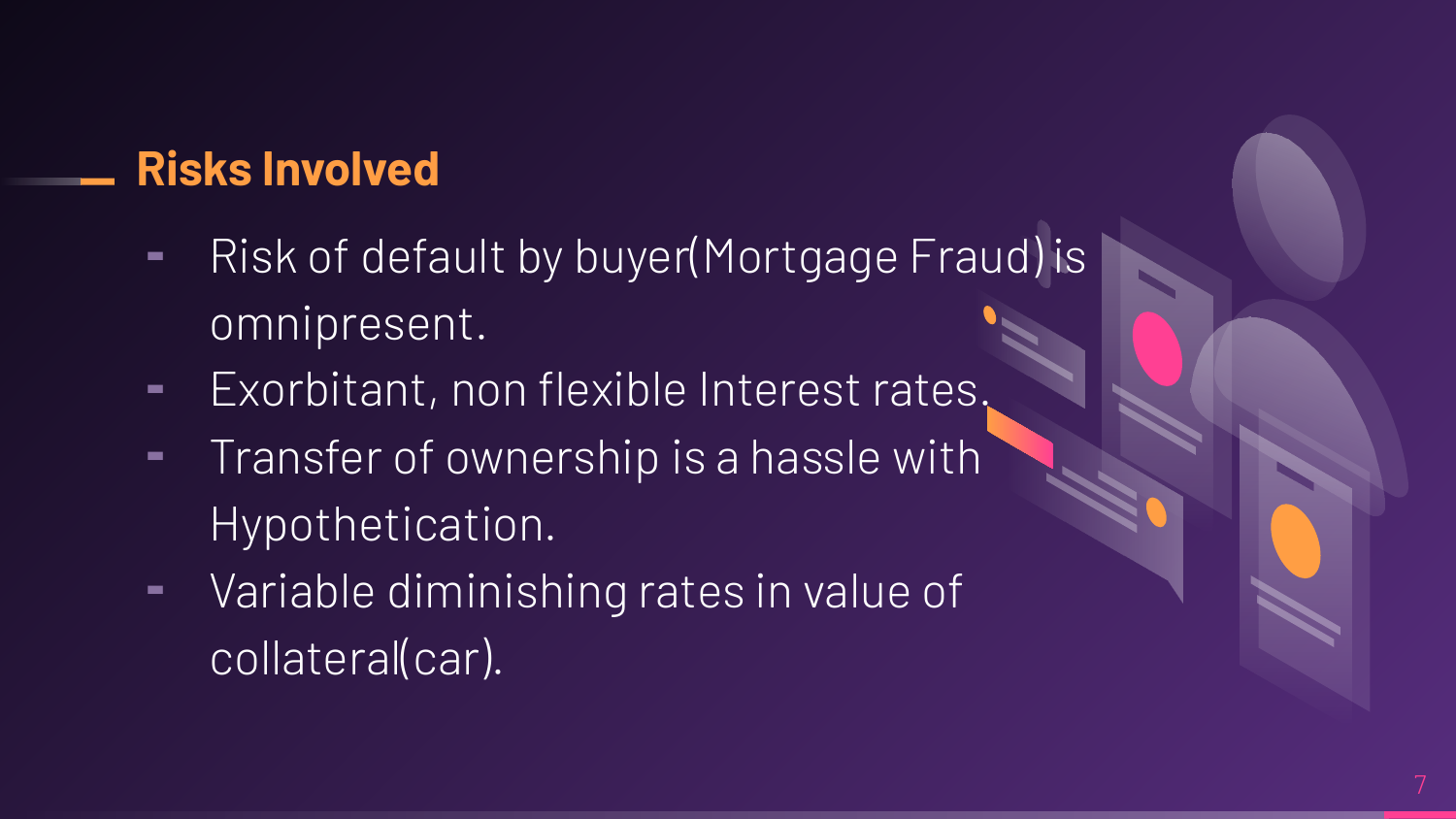

# Risks Involved
Risk of default by buyer(Mortgage Fraud) is omnipresent.
Exorbitant, non flexible Interest rates.
Transfer of ownership is a hassle with Hypothetication.
Variable diminishing rates in value of collateral(car).
7